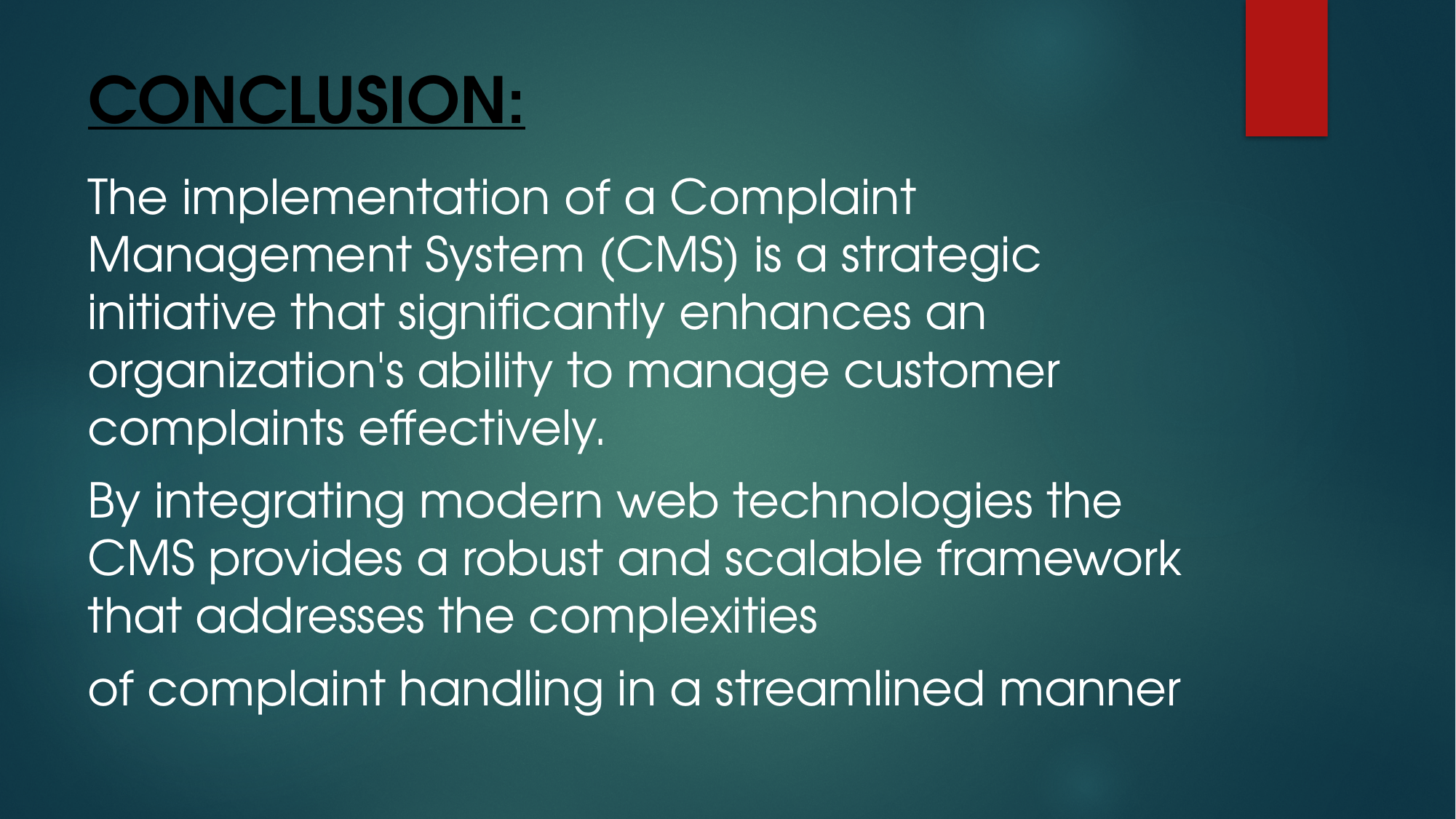

# CONCLUSION:
The implementation of a Complaint Management System (CMS) is a strategic initiative that significantly enhances an organization's ability to manage customer complaints effectively.
By integrating modern web technologies the CMS provides a robust and scalable framework that addresses the complexities
of complaint handling in a streamlined manner